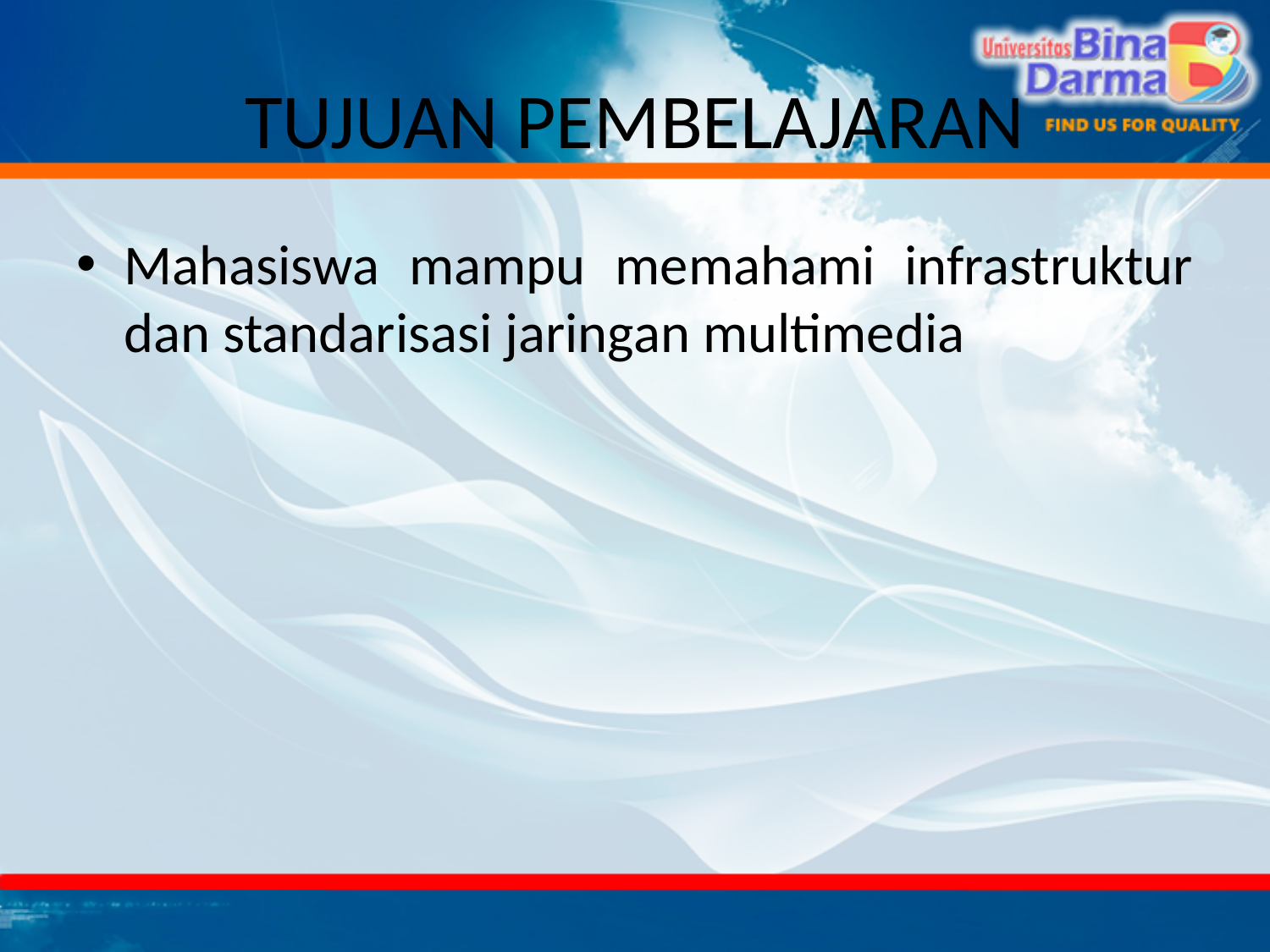

# TUJUAN PEMBELAJARAN
Mahasiswa mampu memahami infrastruktur dan standarisasi jaringan multimedia